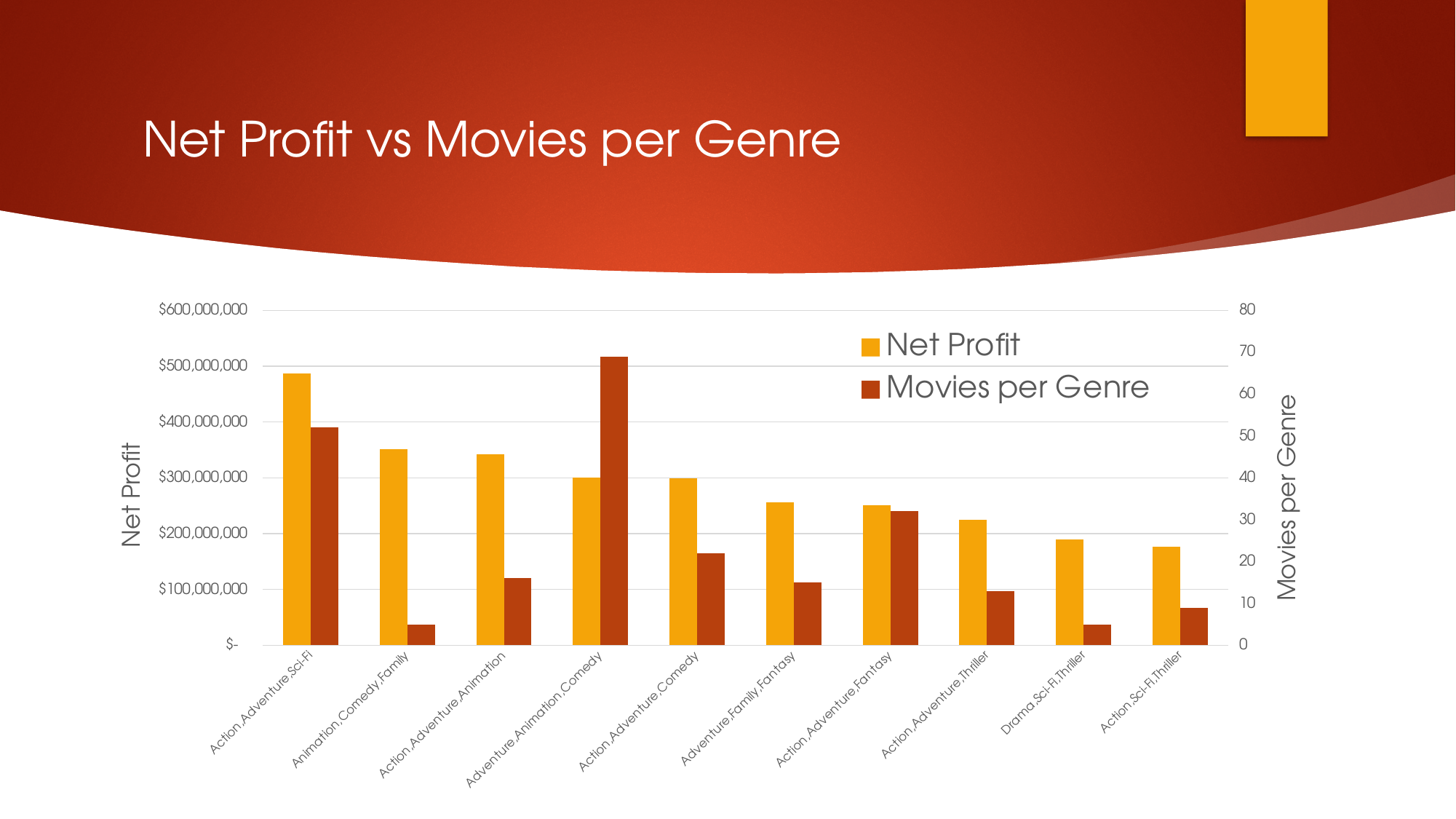

# Net Profit vs Movies per Genre

### Chart

| Category | Net Profit |  |  | Movies per Genre |
|---|---|---|---|---|
| Action,Adventure,Sci-Fi | 486546679.0 | None | None | 52.0 |
| Animation,Comedy,Family | 351815252.0 | None | None | 5.0 |
| Action,Adventure,Animation | 342800540.0 | None | None | 16.0 |
| Adventure,Animation,Comedy | 300447889.0 | None | None | 69.0 |
| Action,Adventure,Comedy | 299048412.0 | None | None | 22.0 |
| Adventure,Family,Fantasy | 256537638.0 | None | None | 15.0 |
| Action,Adventure,Fantasy | 251253834.0 | None | None | 32.0 |
| Action,Adventure,Thriller | 225008882.0 | None | None | 13.0 |
| Drama,Sci-Fi,Thriller | 189695112.0 | None | None | 5.0 |
| Action,Sci-Fi,Thriller | 177102726.0 | None | None | 9.0 |